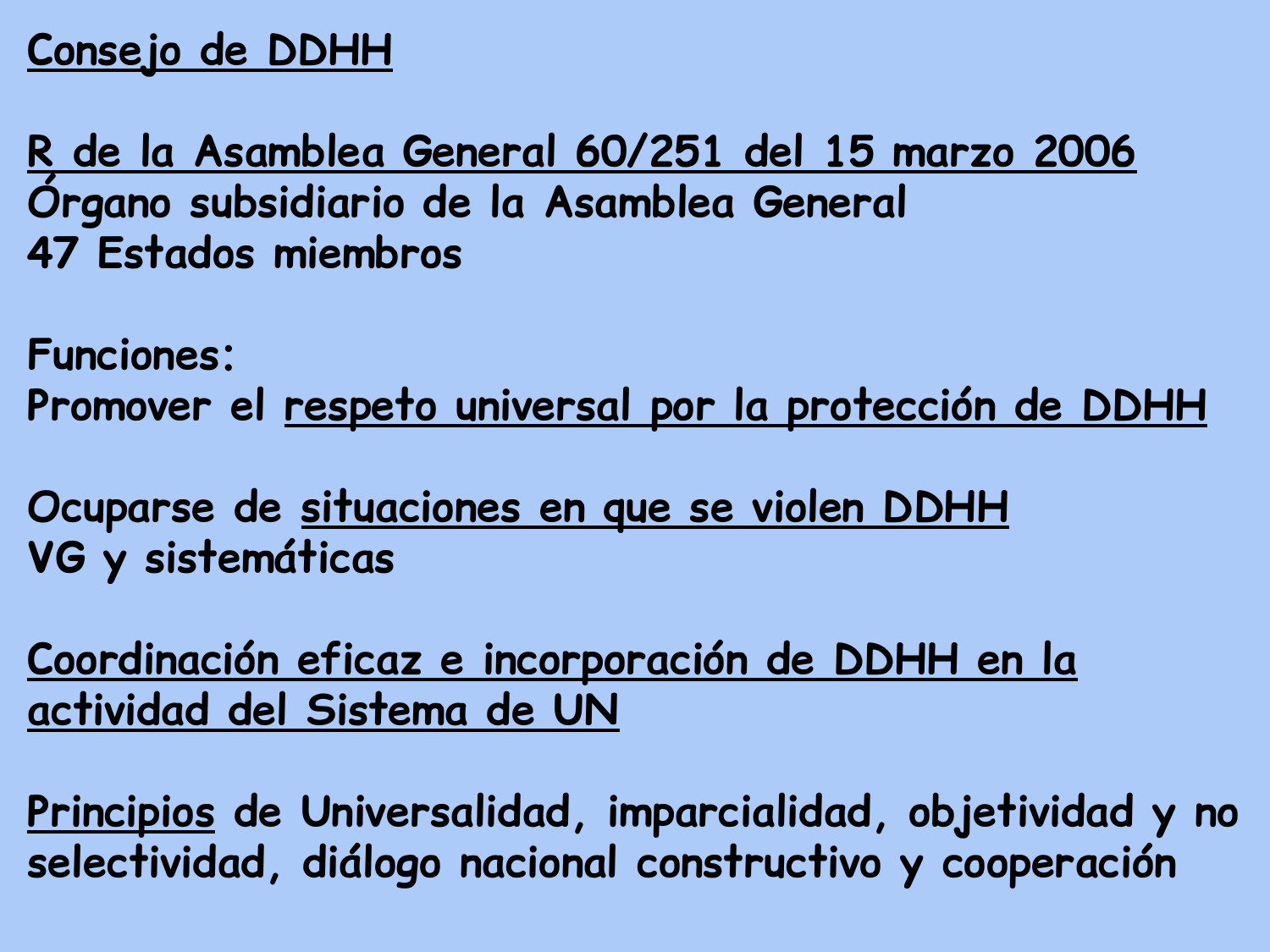

Consejo de DDHH

R de la Asamblea General 60/251 del 15 marzo 2006
Órgano subsidiario de la Asamblea General
47 Estados miembros

Funciones:
Promover el respeto universal por la protección de DDHH

Ocuparse de situaciones en que se violen DDHH
VG y sistemáticas

Coordinación eficaz e incorporación de DDHH en la actividad del Sistema de UN

Principios de Universalidad, imparcialidad, objetividad y no selectividad, diálogo nacional constructivo y cooperación